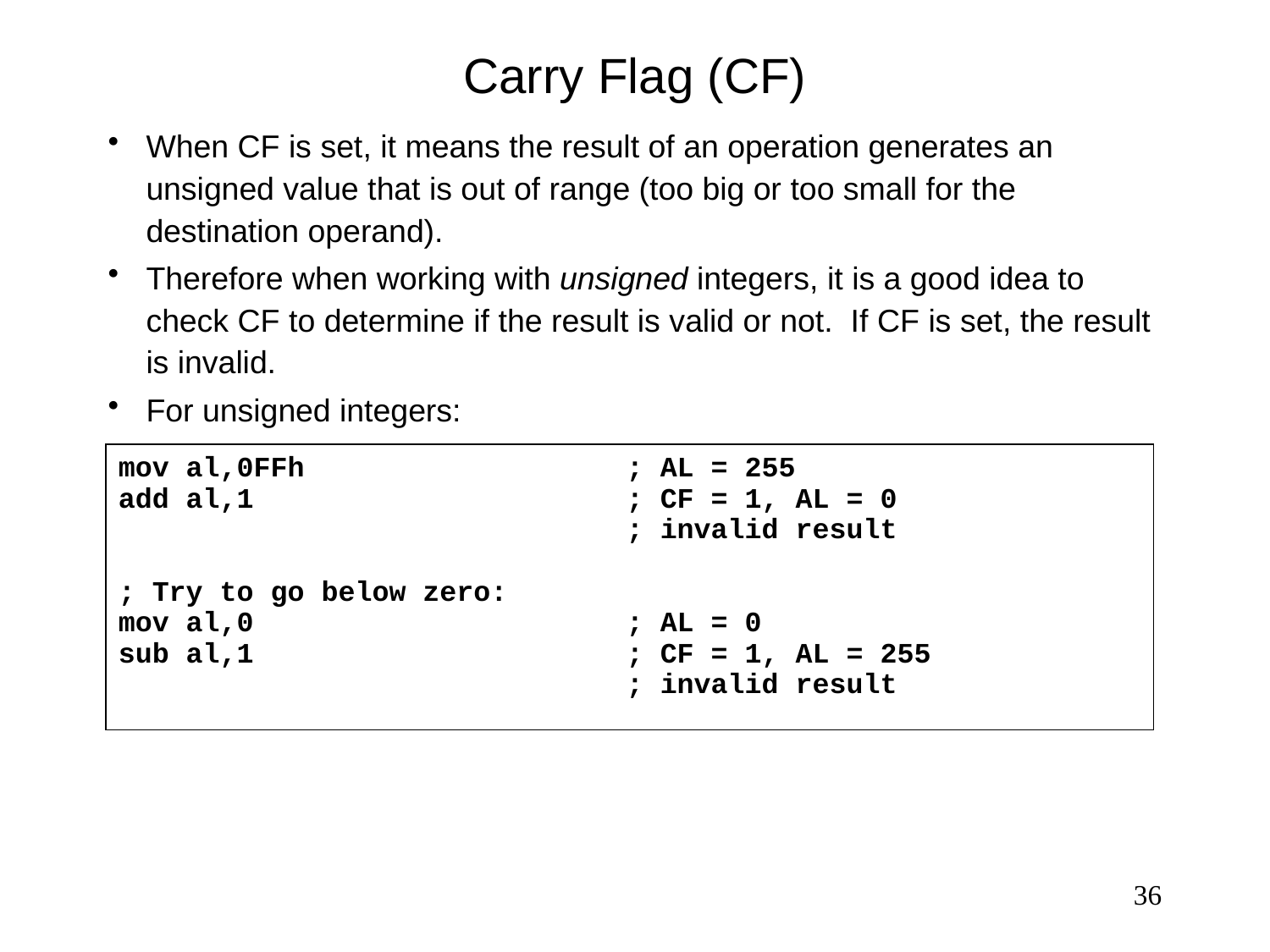

# Carry Flag (CF)
When CF is set, it means the result of an operation generates an unsigned value that is out of range (too big or too small for the destination operand).
Therefore when working with unsigned integers, it is a good idea to check CF to determine if the result is valid or not.  If CF is set, the result is invalid.
For unsigned integers:
mov al,0FFh	; AL = 255
add al,1	; CF = 1, AL = 0
		; invalid result

; Try to go below zero:
mov al,0	; AL = 0
sub al,1	; CF = 1, AL = 255
		; invalid result
36